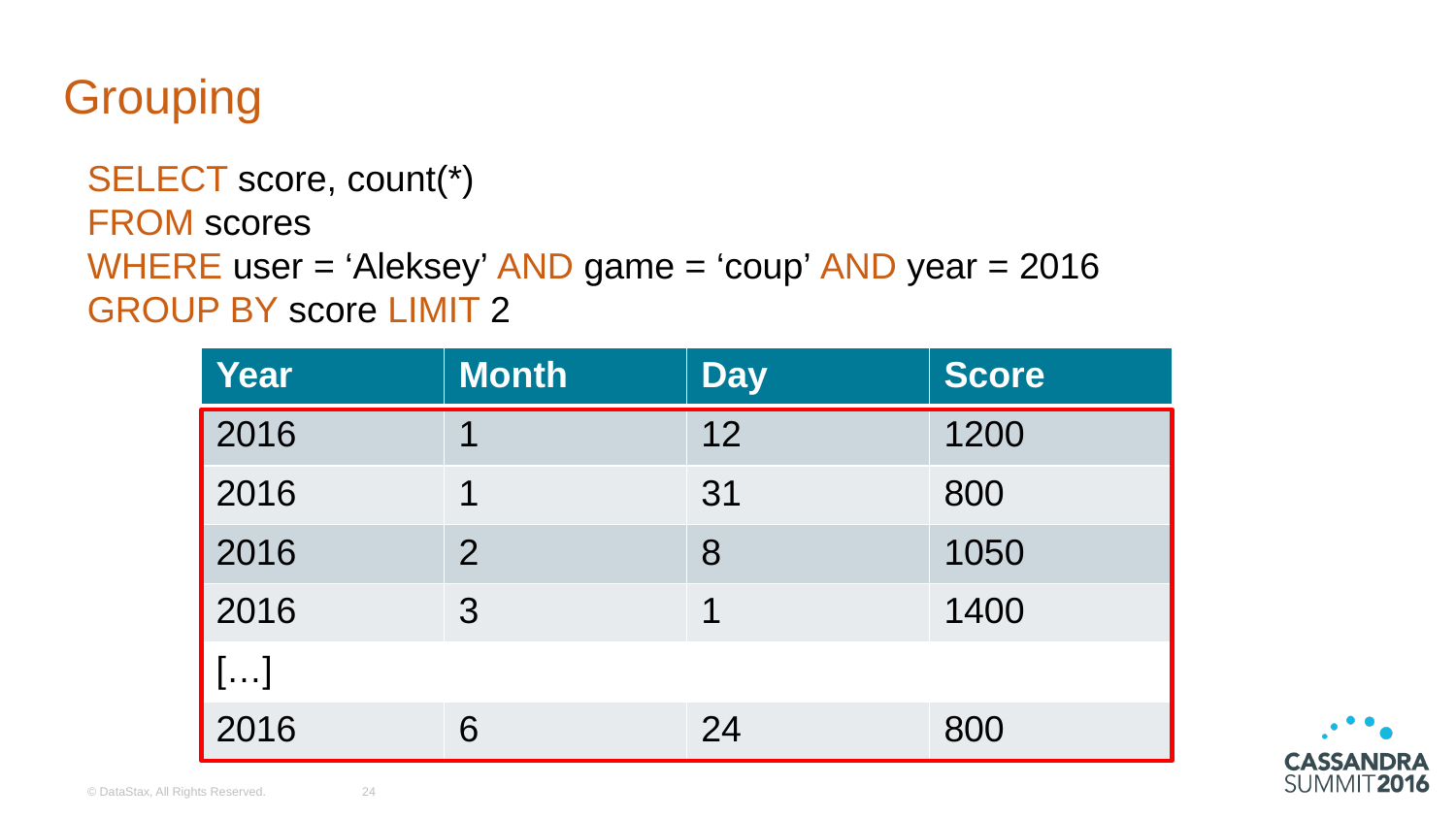

# Grouping
SELECT score, count(*)
FROM scores
WHERE user = ‘Aleksey’ AND game = ‘coup’ AND year = 2016
GROUP BY score LIMIT 2
| Year | Month | Day | Score |
| --- | --- | --- | --- |
| 2016 | 1 | 12 | 1200 |
| 2016 | 1 | 31 | 800 |
| 2016 | 2 | 8 | 1050 |
| 2016 | 3 | 1 | 1400 |
| […] |  |  |  |
| 2016 | 6 | 24 | 800 |

© DataStax, All Rights Reserved.
24